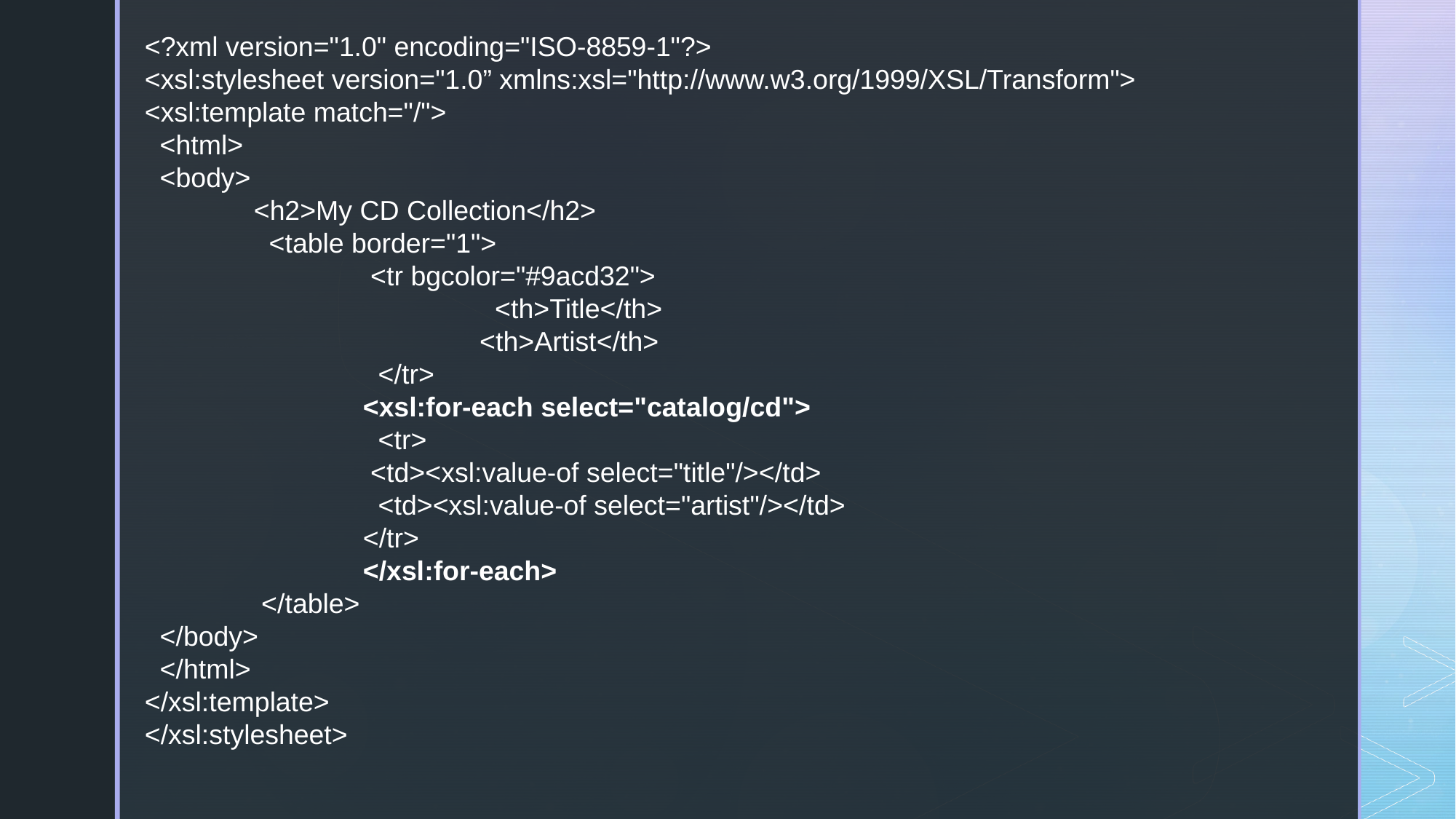

<?xml version="1.0" encoding="ISO-8859-1"?>
<xsl:stylesheet version="1.0” xmlns:xsl="http://www.w3.org/1999/XSL/Transform">
<xsl:template match="/">
  <html>
  <body>
  	<h2>My CD Collection</h2>
	  <table border="1">
   		 <tr bgcolor="#9acd32">
   			   <th>Title</th>
     			 <th>Artist</th>
  		  </tr>
    		<xsl:for-each select="catalog/cd">
  		  <tr>
     		 <td><xsl:value-of select="title"/></td>
    		  <td><xsl:value-of select="artist"/></td>
    		</tr>
 	 	</xsl:for-each>
 	 </table>
  </body>
  </html>
</xsl:template>
</xsl:stylesheet>